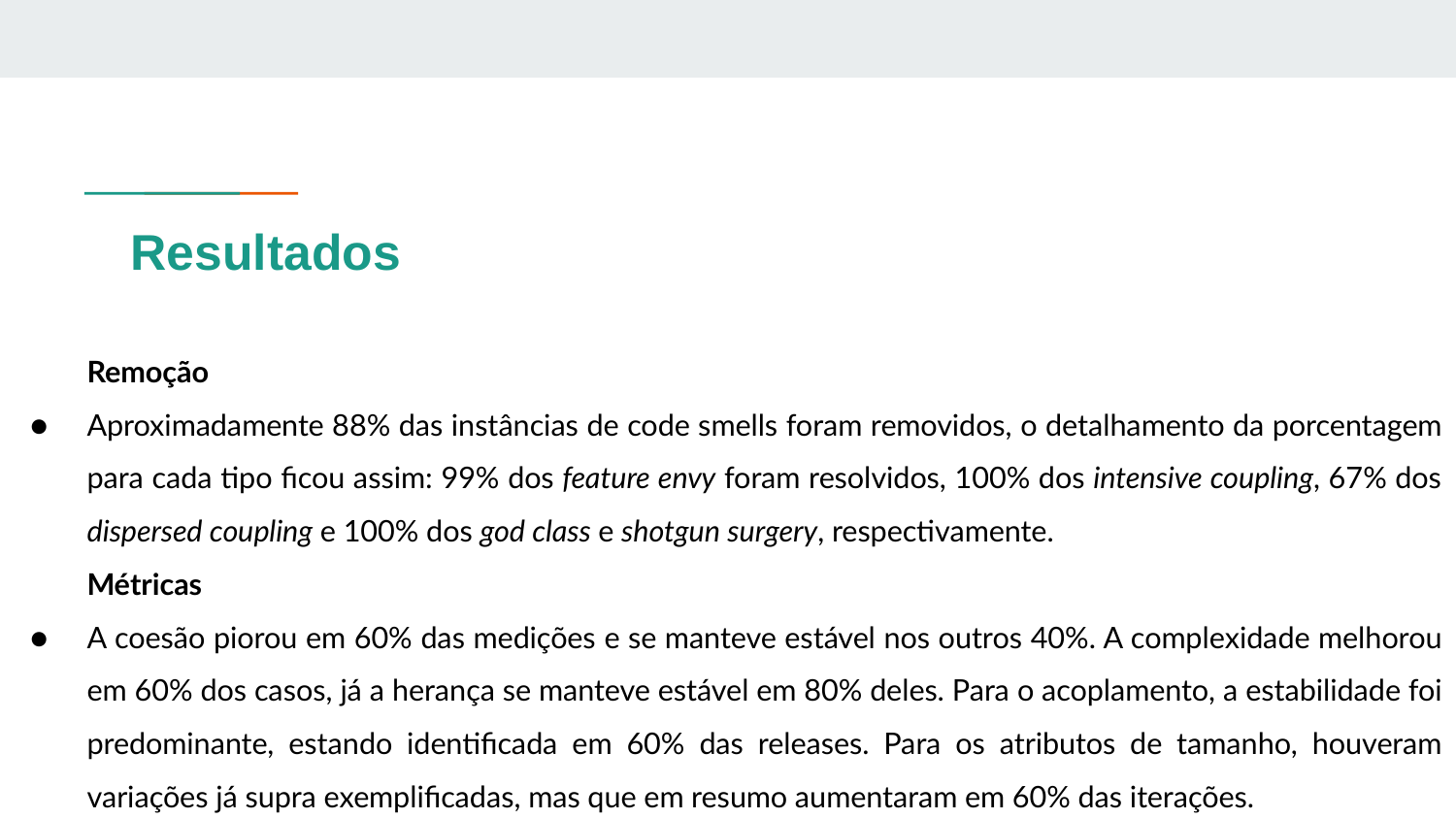

# Resultados
Remoção
Aproximadamente 88% das instâncias de code smells foram removidos, o detalhamento da porcentagem para cada tipo ficou assim: 99% dos feature envy foram resolvidos, 100% dos intensive coupling, 67% dos dispersed coupling e 100% dos god class e shotgun surgery, respectivamente.
Métricas
A coesão piorou em 60% das medições e se manteve estável nos outros 40%. A complexidade melhorou em 60% dos casos, já a herança se manteve estável em 80% deles. Para o acoplamento, a estabilidade foi predominante, estando identificada em 60% das releases. Para os atributos de tamanho, houveram variações já supra exemplificadas, mas que em resumo aumentaram em 60% das iterações.